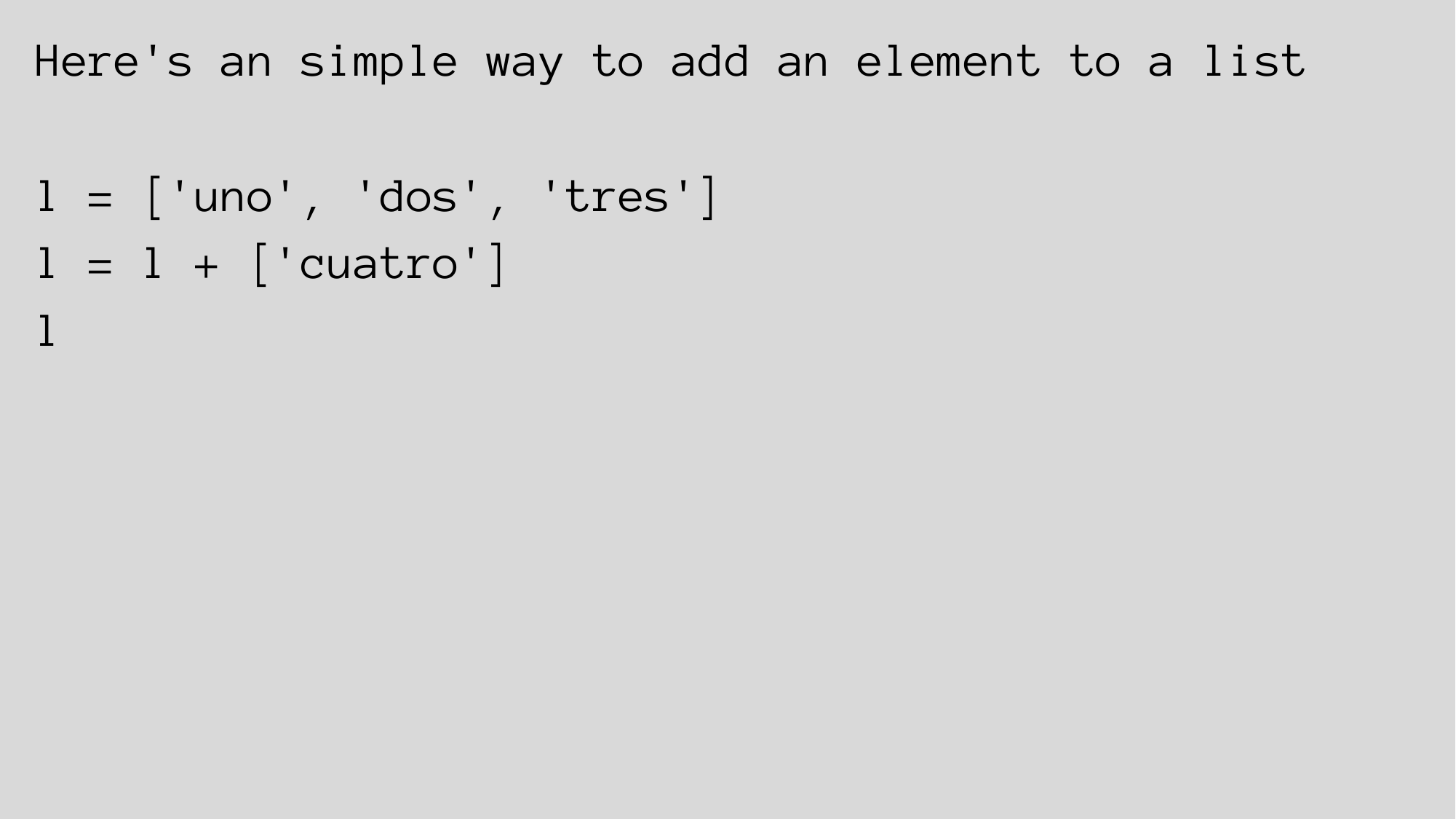

Here's an simple way to add an element to a list

l = ['uno', 'dos', 'tres']
l = l + ['cuatro']
l